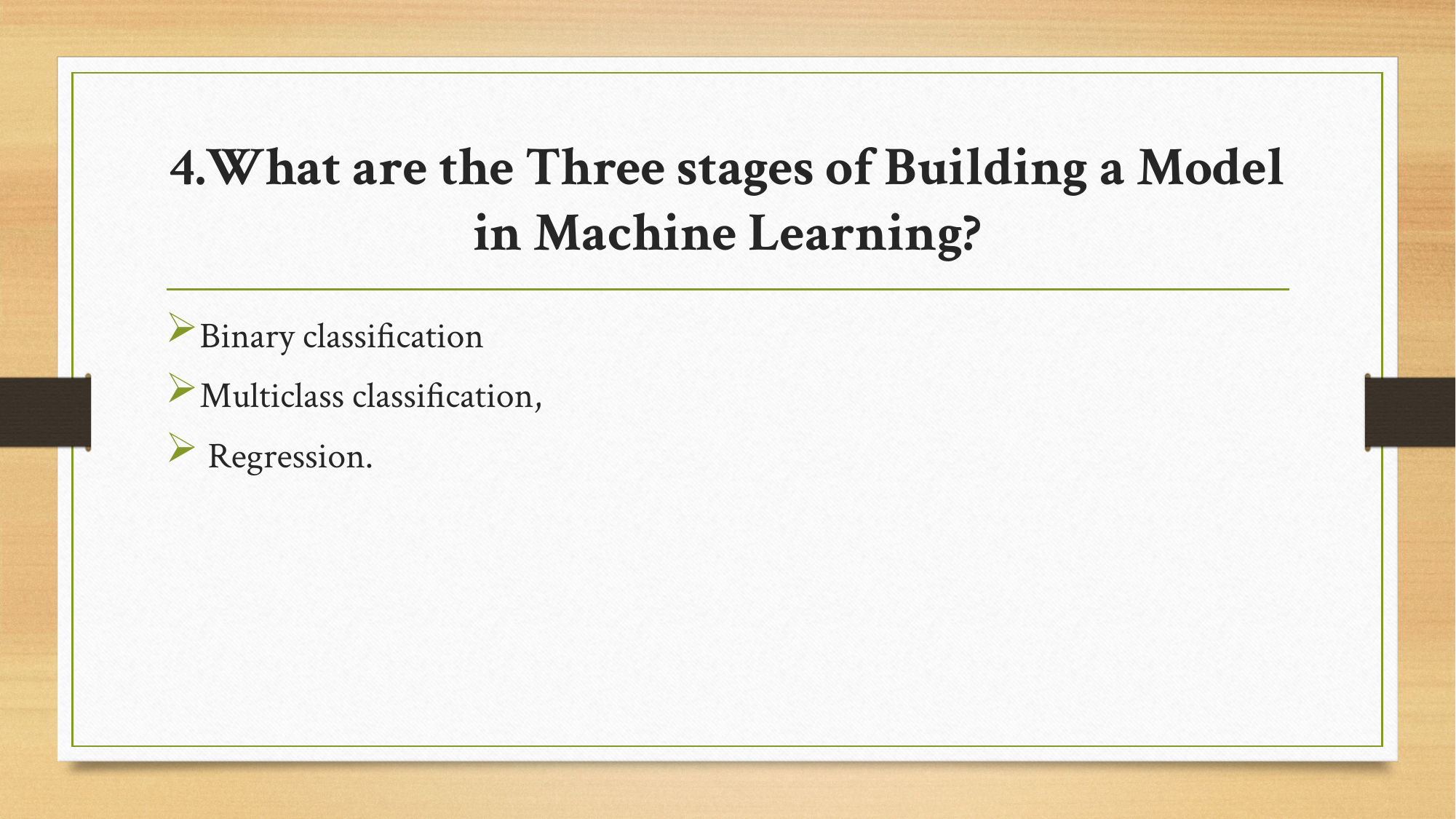

# 4.What are the Three stages of Building a Model in Machine Learning?
Binary classification
Multiclass classification,
 Regression.